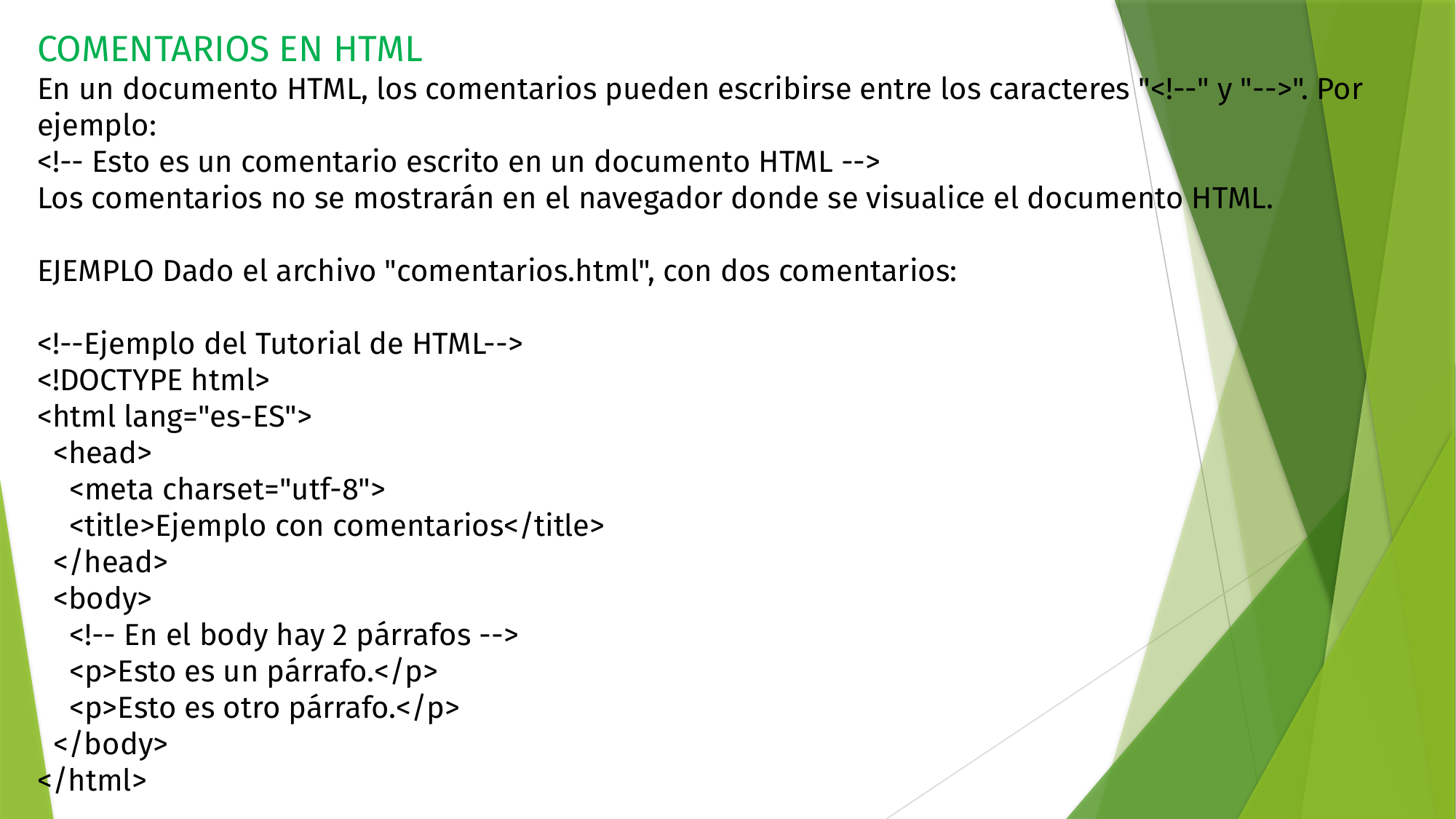

COMENTARIOS EN HTML
En un documento HTML, los comentarios pueden escribirse entre los caracteres "<!--" y "-->". Por ejemplo:
<!-- Esto es un comentario escrito en un documento HTML -->
Los comentarios no se mostrarán en el navegador donde se visualice el documento HTML.

EJEMPLO Dado el archivo "comentarios.html", con dos comentarios:

<!--Ejemplo del Tutorial de HTML-->
<!DOCTYPE html>
<html lang="es-ES">
  <head>
    <meta charset="utf-8">
    <title>Ejemplo con comentarios</title>
  </head>
  <body>
    <!-- En el body hay 2 párrafos -->
    <p>Esto es un párrafo.</p>
    <p>Esto es otro párrafo.</p>
  </body>
</html>